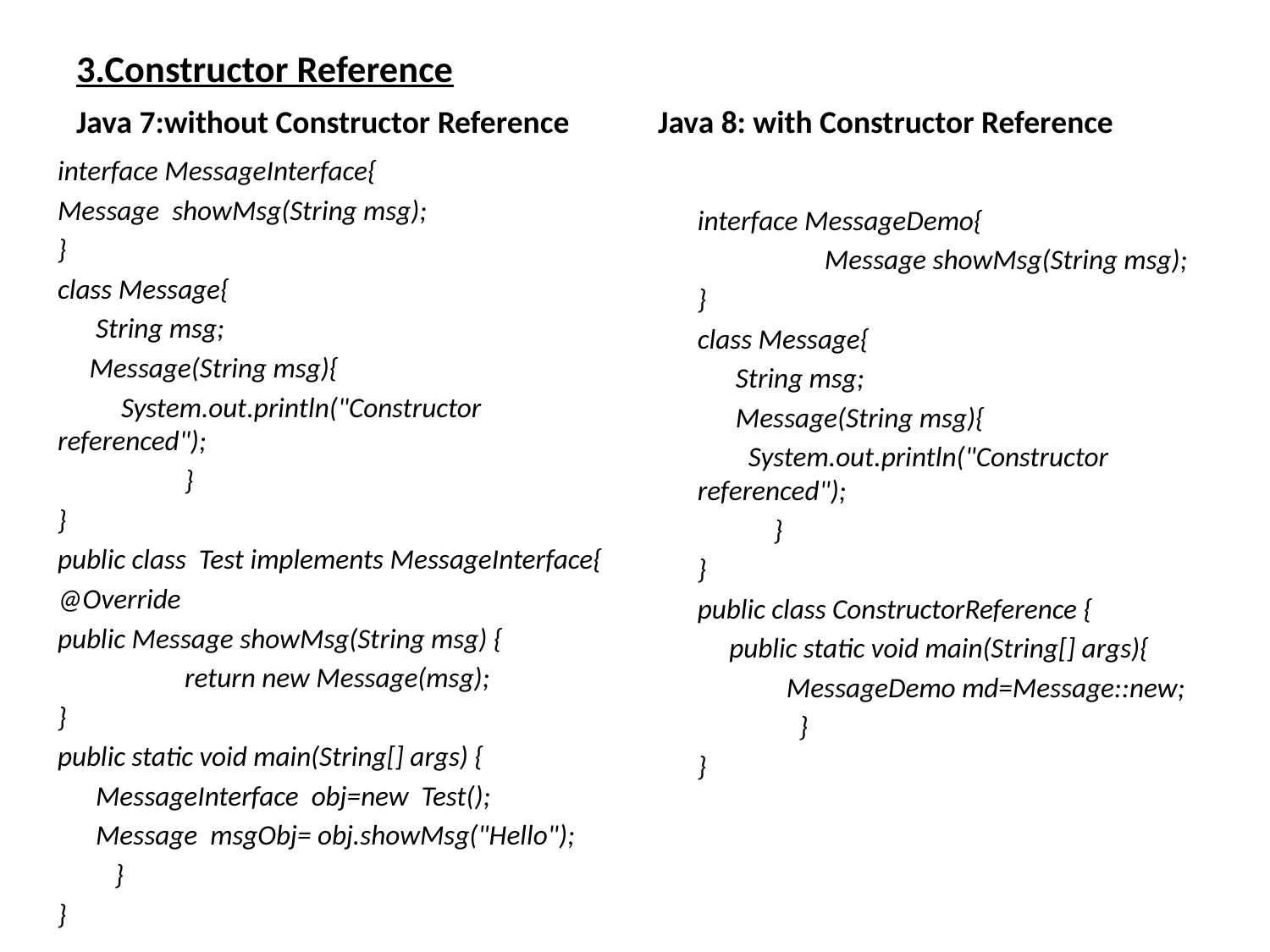

# 3.Constructor Reference
Java 7:without Constructor Reference
Java 8: with Constructor Reference
interface MessageInterface{
Message  showMsg(String msg);
}
class Message{
      String msg;
     Message(String msg){
          System.out.println("Constructor referenced");
	}
}
public class  Test implements MessageInterface{
@Override
public Message showMsg(String msg) {
	return new Message(msg);
}
public static void main(String[] args) {
      MessageInterface  obj=new  Test();
      Message  msgObj= obj.showMsg("Hello");
         }
}
interface MessageDemo{
	Message showMsg(String msg);
}
class Message{
      String msg;
      Message(String msg){
        System.out.println("Constructor referenced");
            }
}
public class ConstructorReference {
     public static void main(String[] args){
              MessageDemo md=Message::new;
                }
}